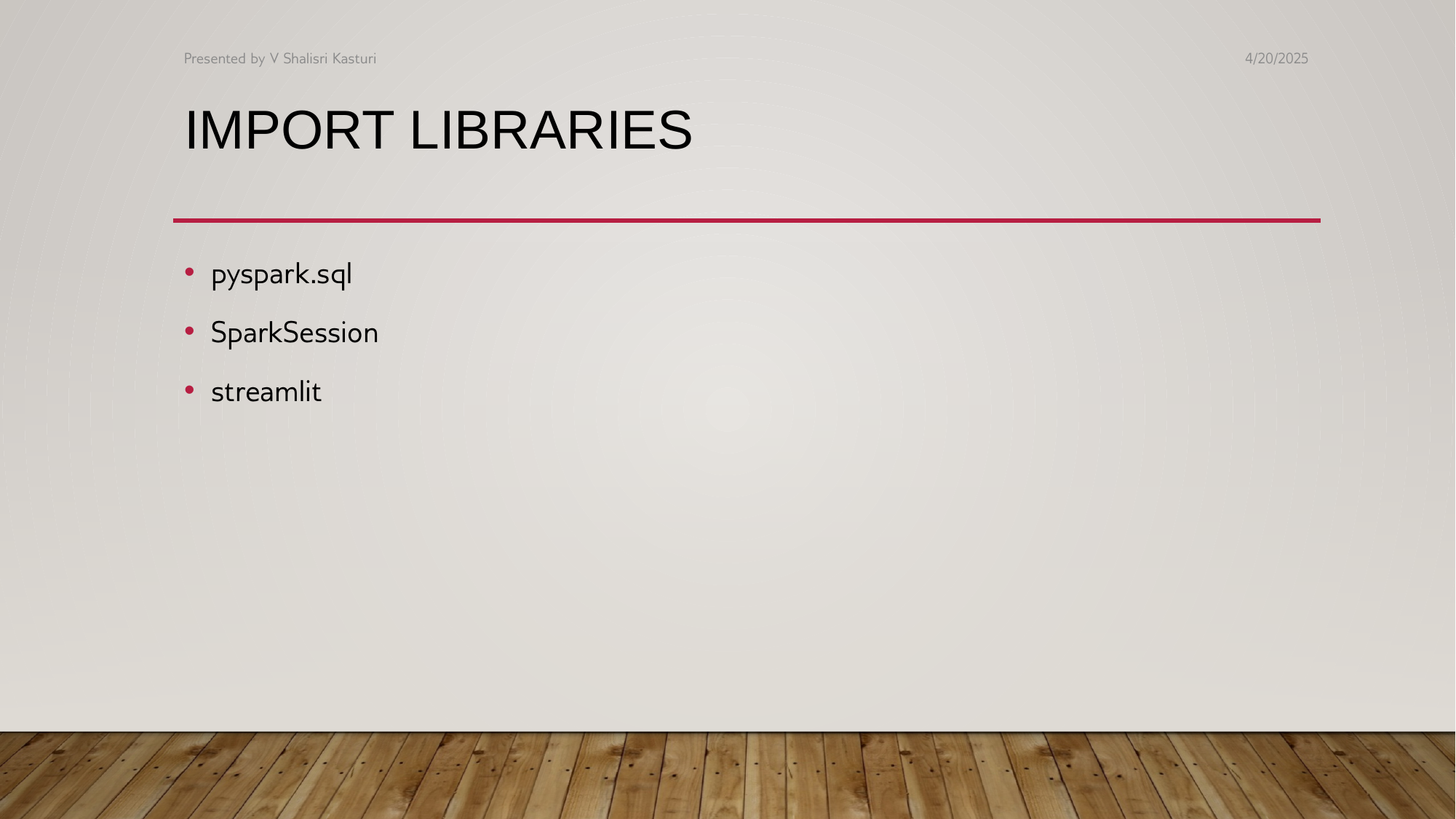

Presented by V Shalisri Kasturi
4/20/2025
# Import Libraries
pyspark.sql
SparkSession
streamlit